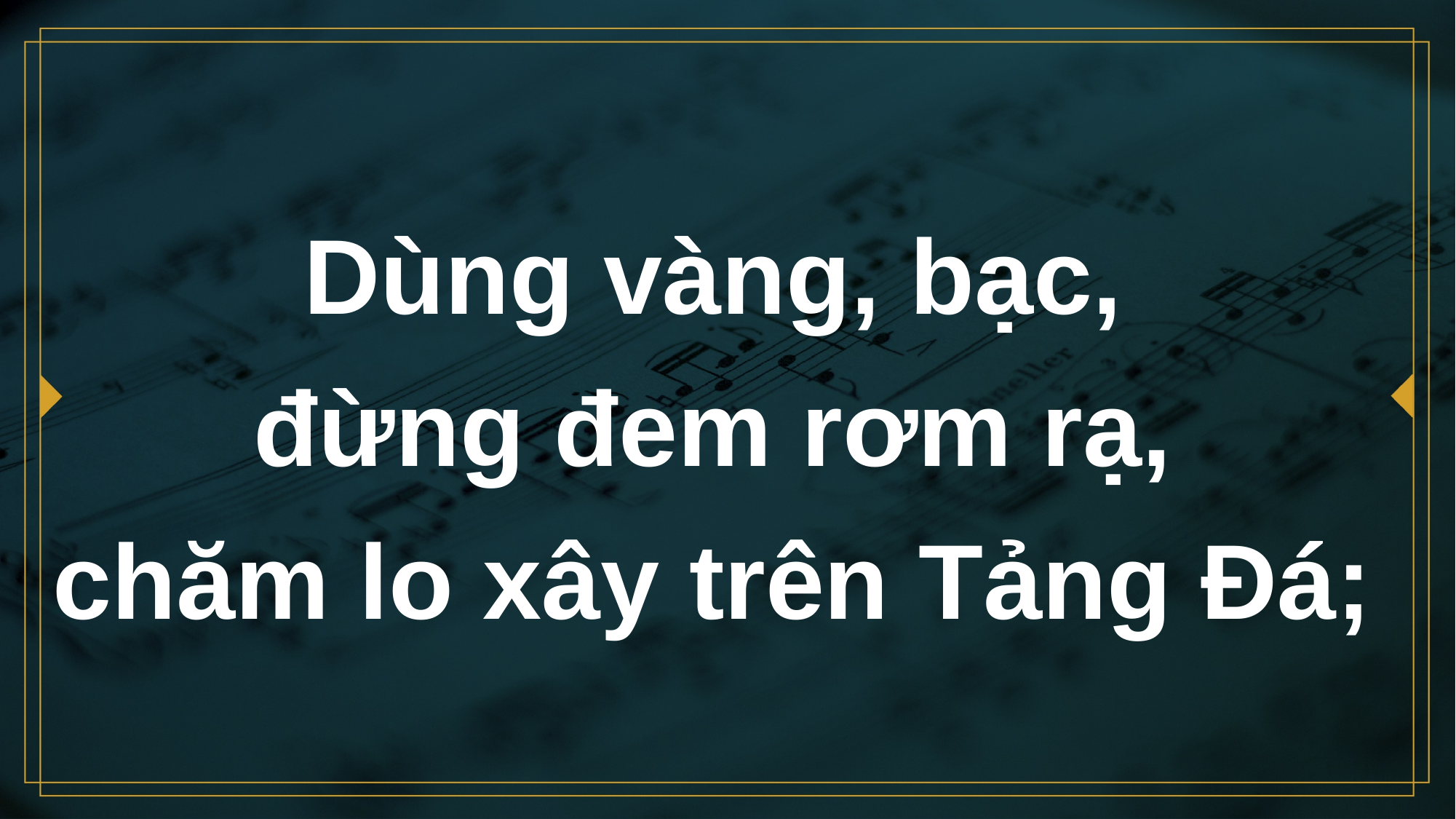

# Dùng vàng, bạc, đừng đem rơm rạ, chăm lo xây trên Tảng Đá;